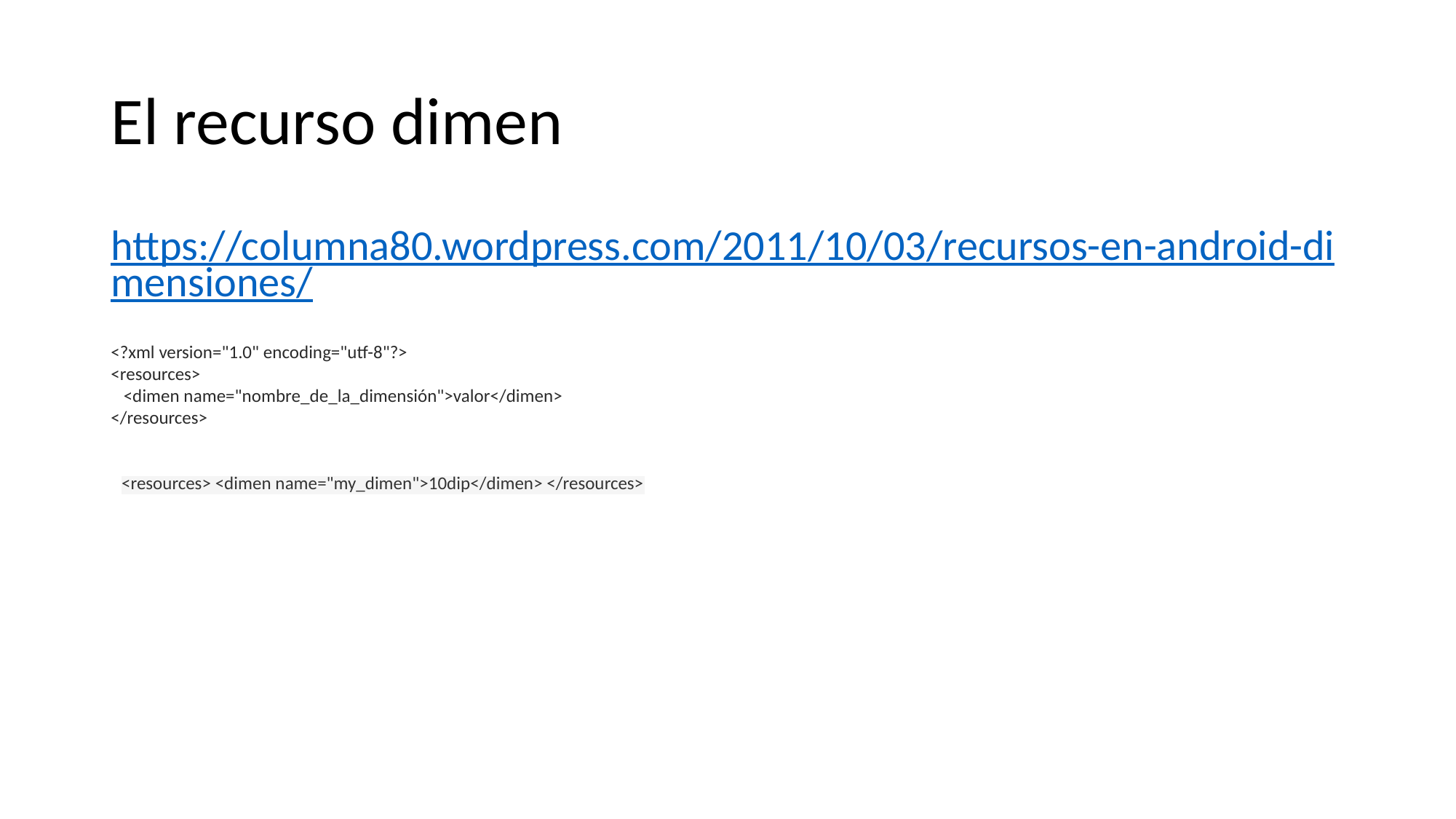

# El recurso dimen
https://columna80.wordpress.com/2011/10/03/recursos-en-android-dimensiones/

<?xml version="1.0" encoding="utf-8"?>
<resources>
   <dimen name="nombre_de_la_dimensión">valor</dimen>
</resources>

<resources> <dimen name="my_dimen">10dip</dimen> </resources>